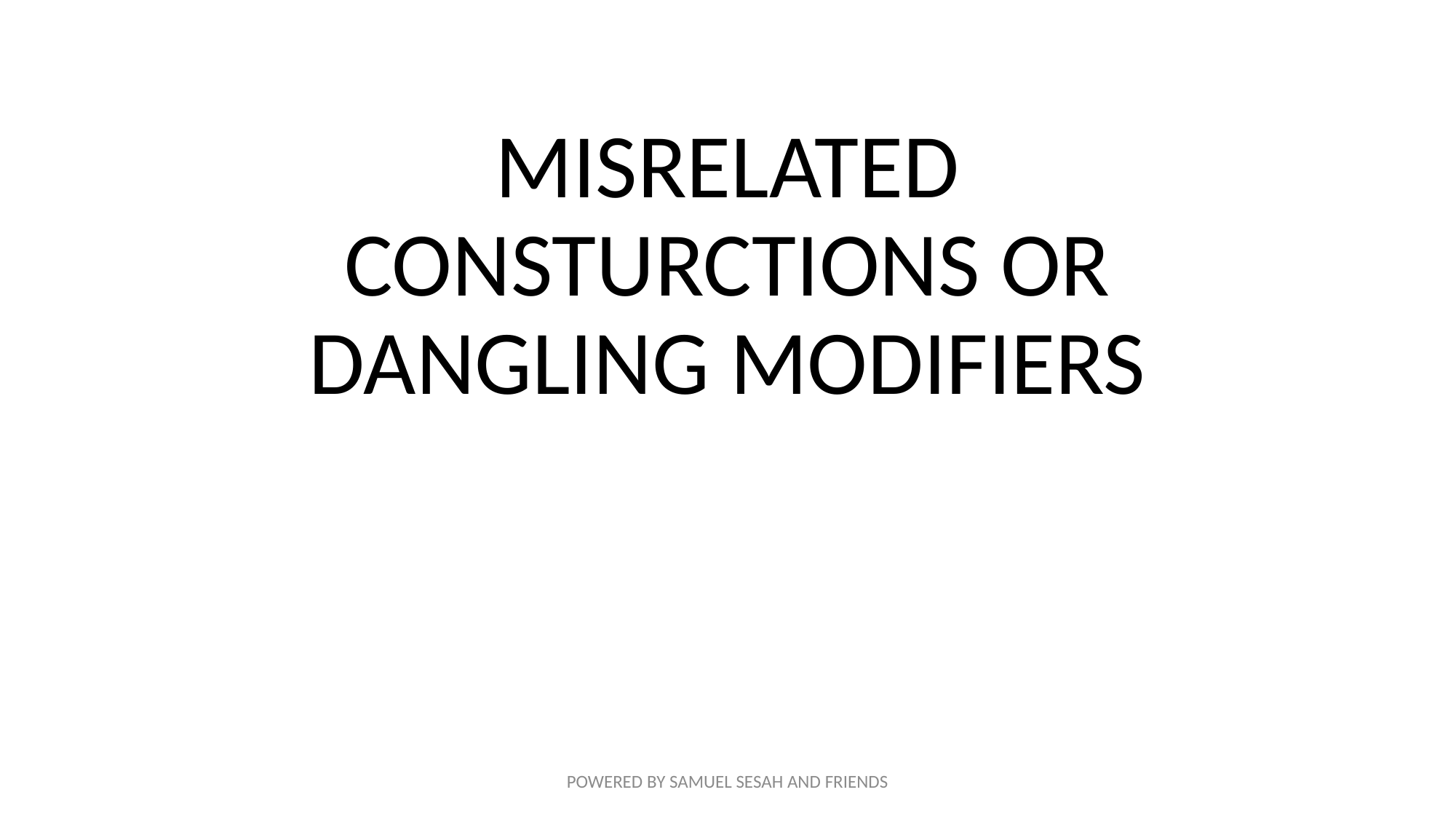

# MISRELATED CONSTURCTIONS OR DANGLING MODIFIERS

POWERED BY SAMUEL SESAH AND FRIENDS